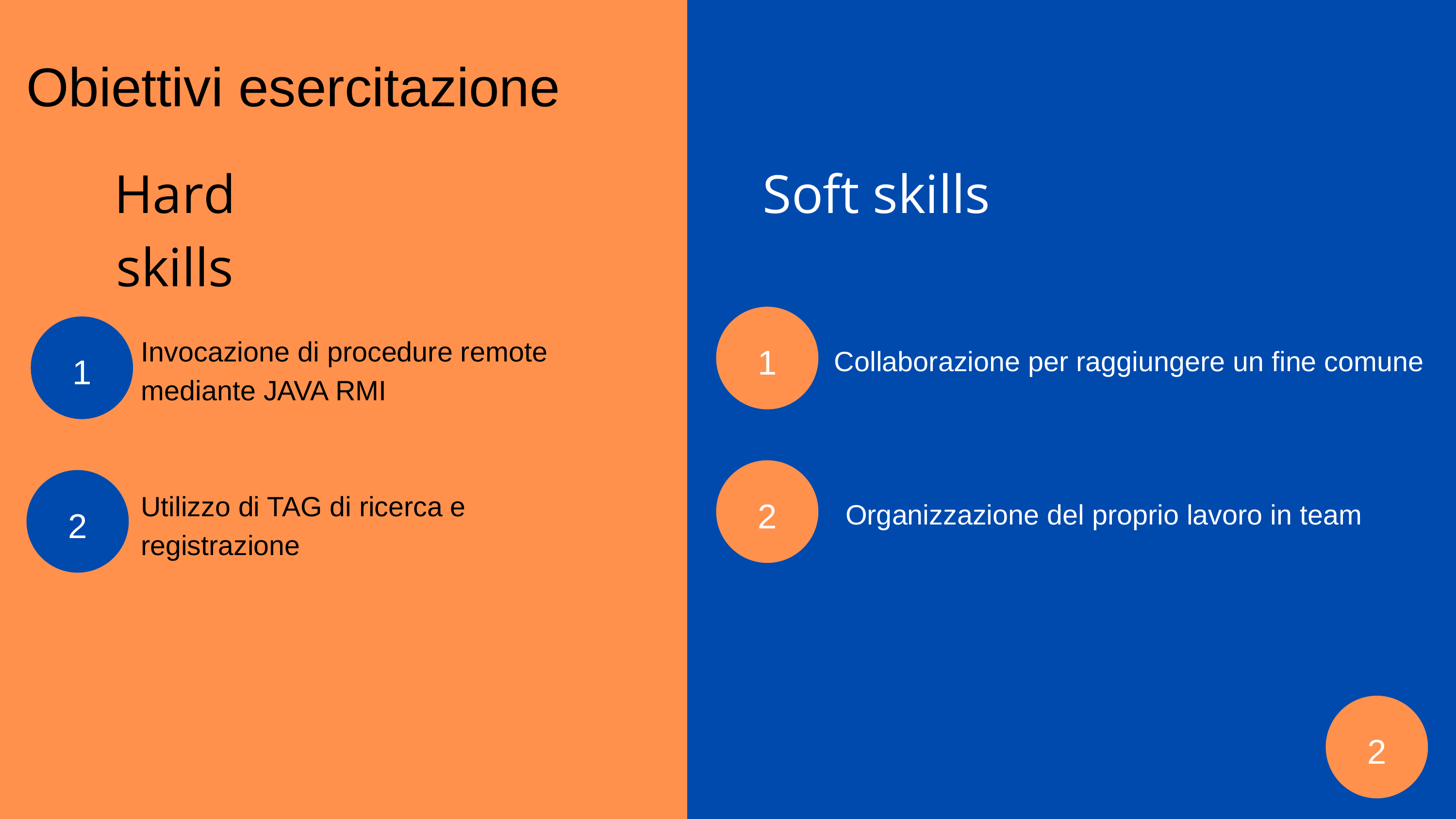

Obiettivi esercitazione
Hard skills
Soft skills

1

1
Invocazione di procedure remote mediante JAVA RMI
Collaborazione per raggiungere un fine comune

2

2
Utilizzo di TAG di ricerca e registrazione
Organizzazione del proprio lavoro in team

2